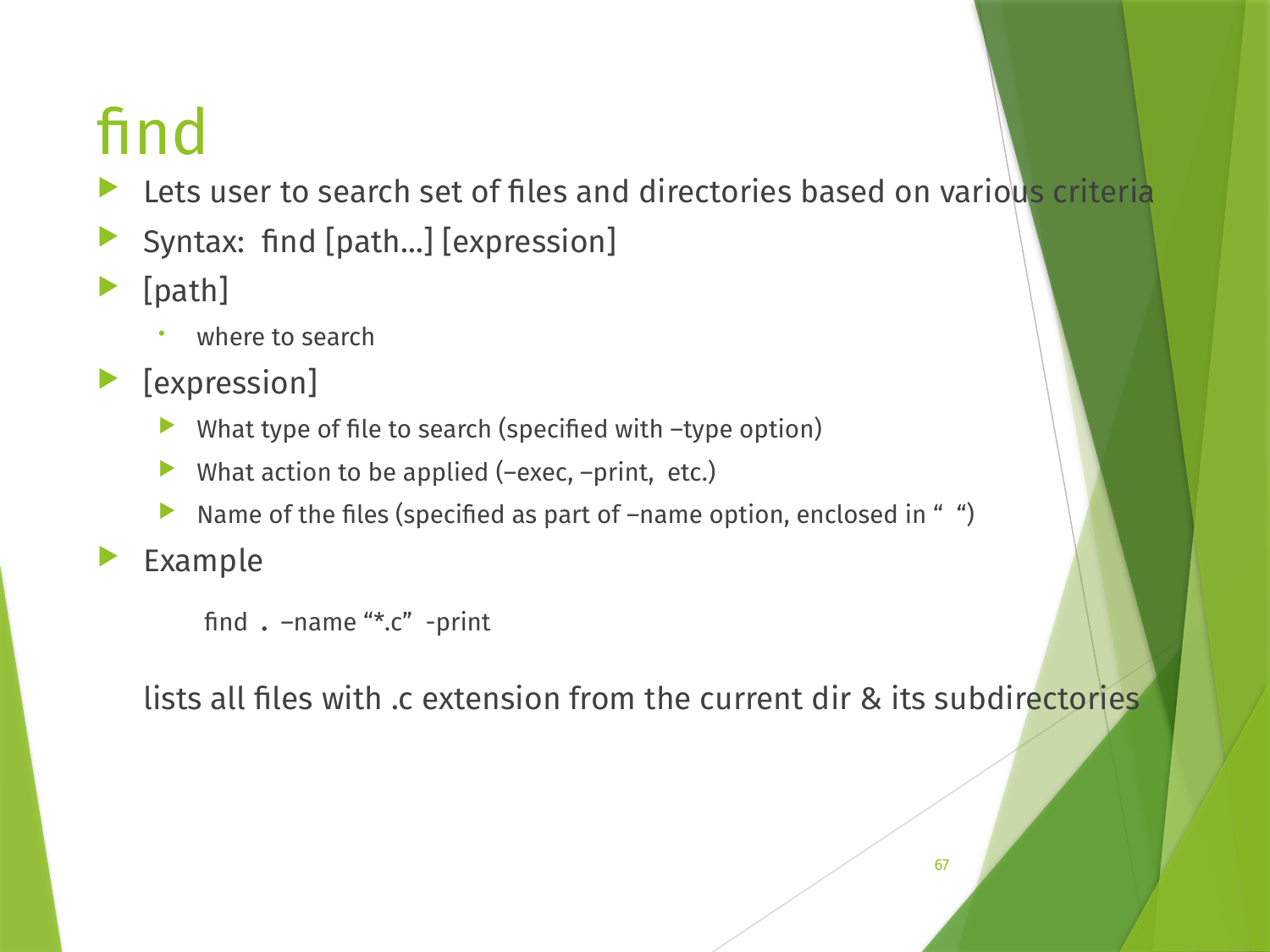

# find
Lets user to search set of files and directories based on various criteria
Syntax:  find [path...] [expression]
[path]
where to search
[expression]
What type of file to search (specified with –type option)
What action to be applied (–exec, –print,  etc.)
Name of the files (specified as part of –name option, enclosed in “  “)
Example
       find  .  –name “*.c”  -print

		lists all files with .c extension from the current dir & its subdirectories

67